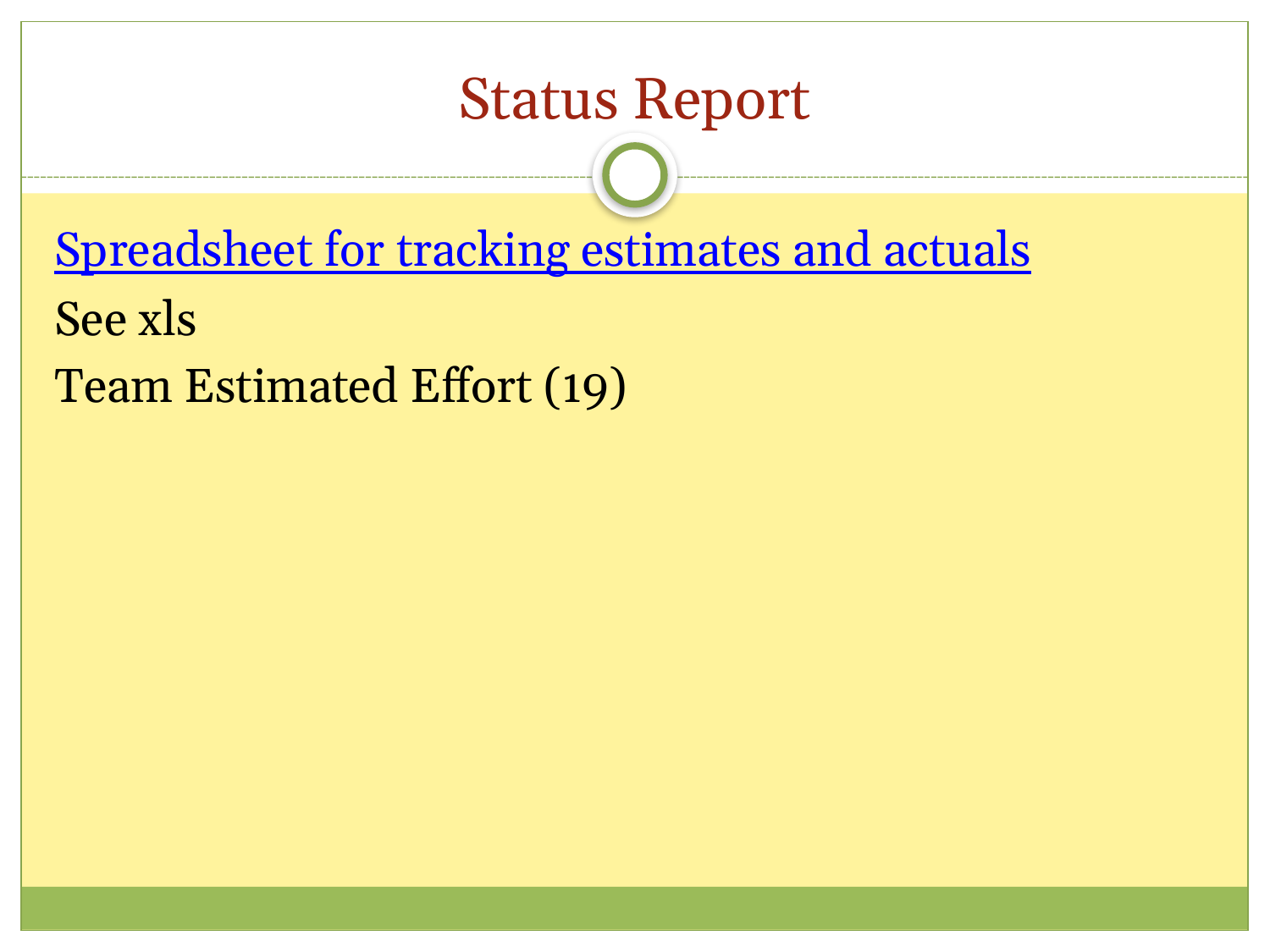

Status Report
Spreadsheet for tracking estimates and actuals
See xls
Team Estimated Effort (19)